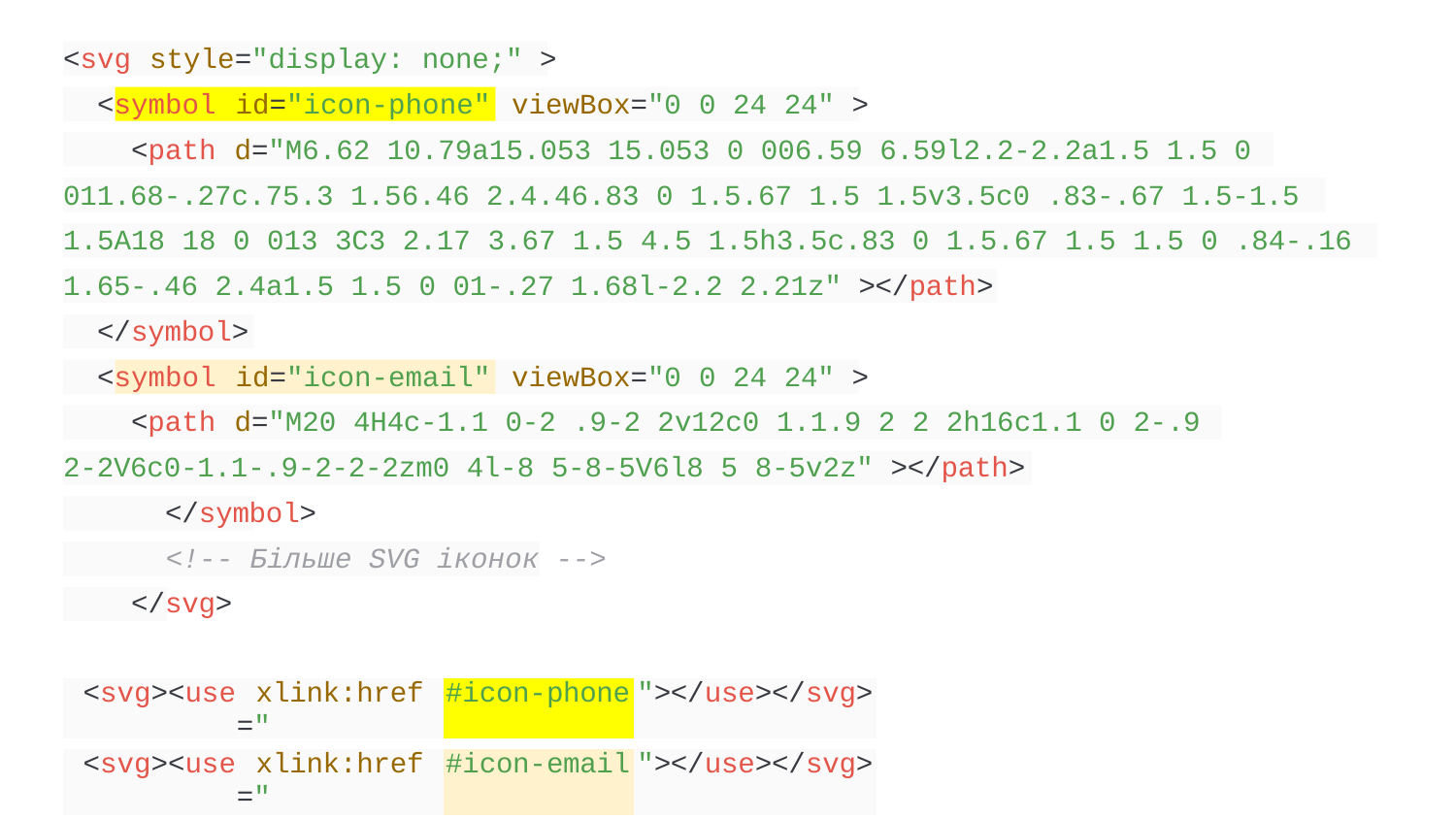

<svg style="display: none;" >
<symbol id="icon-phone" viewBox="0 0 24 24" >
<path d="M6.62 10.79a15.053 15.053 0 006.59 6.59l2.2-2.2a1.5 1.5 0
011.68-.27c.75.3 1.56.46 2.4.46.83 0 1.5.67 1.5 1.5v3.5c0 .83-.67 1.5-1.5
1.5A18 18 0 013 3C3 2.17 3.67 1.5 4.5 1.5h3.5c.83 0 1.5.67 1.5 1.5 0 .84-.16
1.65-.46 2.4a1.5 1.5 0 01-.27 1.68l-2.2 2.21z" ></path>
</symbol>
<symbol id="icon-email" viewBox="0 0 24 24" >
<path d="M20 4H4c-1.1 0-2 .9-2 2v12c0 1.1.9 2 2 2h16c1.1 0 2-.9 2-2V6c0-1.1-.9-2-2-2zm0 4l-8 5-8-5V6l8 5 8-5v2z" ></path>
</symbol>
<!-- Більше SVG іконок -->
</svg>

| <svg><use xlink:href =" | #icon-phone | "></use></svg> |
| --- | --- | --- |
| <svg><use xlink:href =" | #icon-email | "></use></svg> |